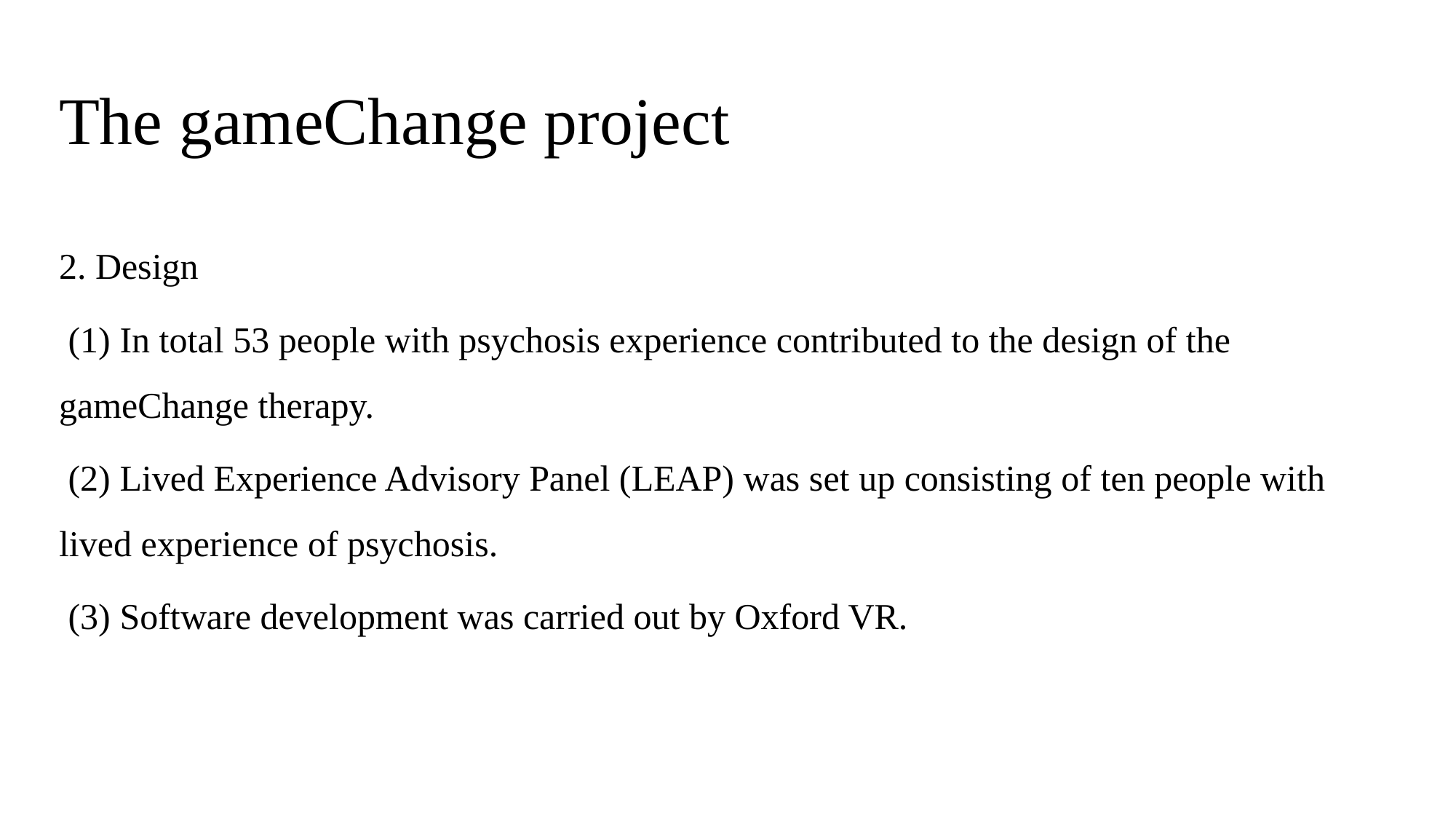

# The gameChange project
2. Design
 (1) In total 53 people with psychosis experience contributed to the design of the gameChange therapy.
 (2) Lived Experience Advisory Panel (LEAP) was set up consisting of ten people with lived experience of psychosis.
 (3) Software development was carried out by Oxford VR.